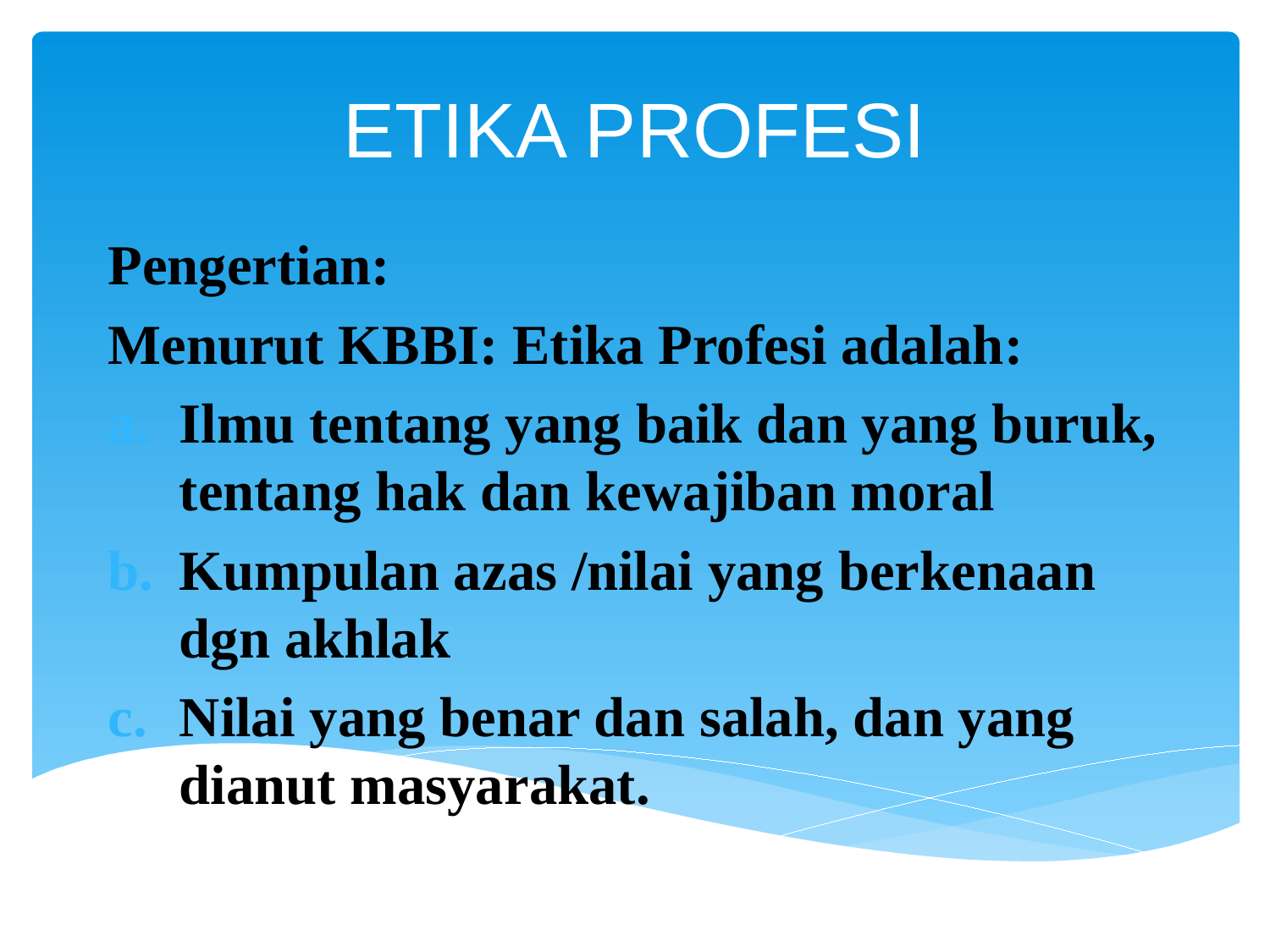

# ETIKA PROFESI
Pengertian:
Menurut KBBI: Etika Profesi adalah:
Ilmu tentang yang baik dan yang buruk, tentang hak dan kewajiban moral
Kumpulan azas /nilai yang berkenaan dgn akhlak
Nilai yang benar dan salah, dan yang dianut masyarakat.